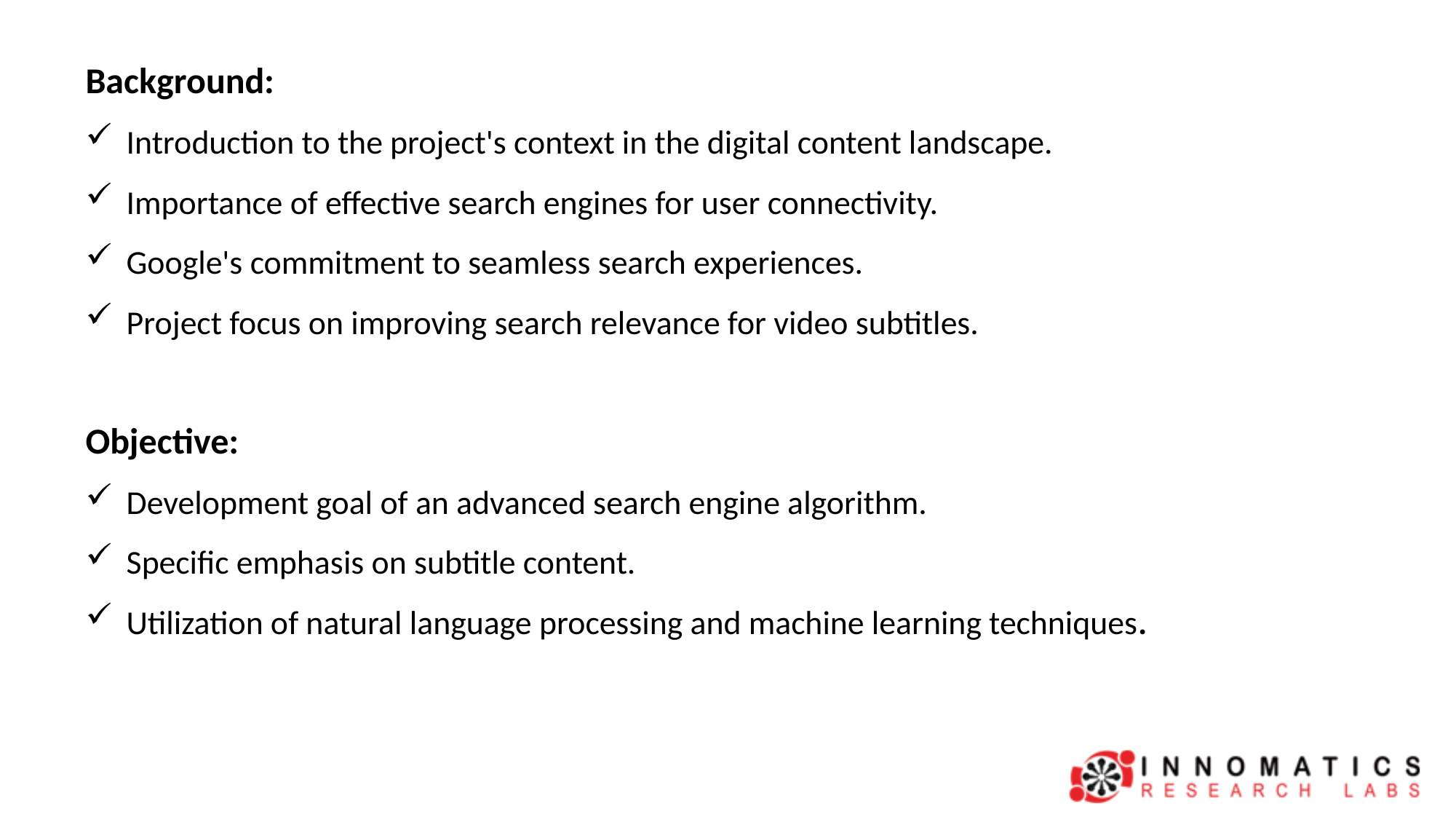

Background:
Introduction to the project's context in the digital content landscape.
Importance of effective search engines for user connectivity.
Google's commitment to seamless search experiences.
Project focus on improving search relevance for video subtitles.

Objective:
Development goal of an advanced search engine algorithm.
Specific emphasis on subtitle content.
Utilization of natural language processing and machine learning techniques.